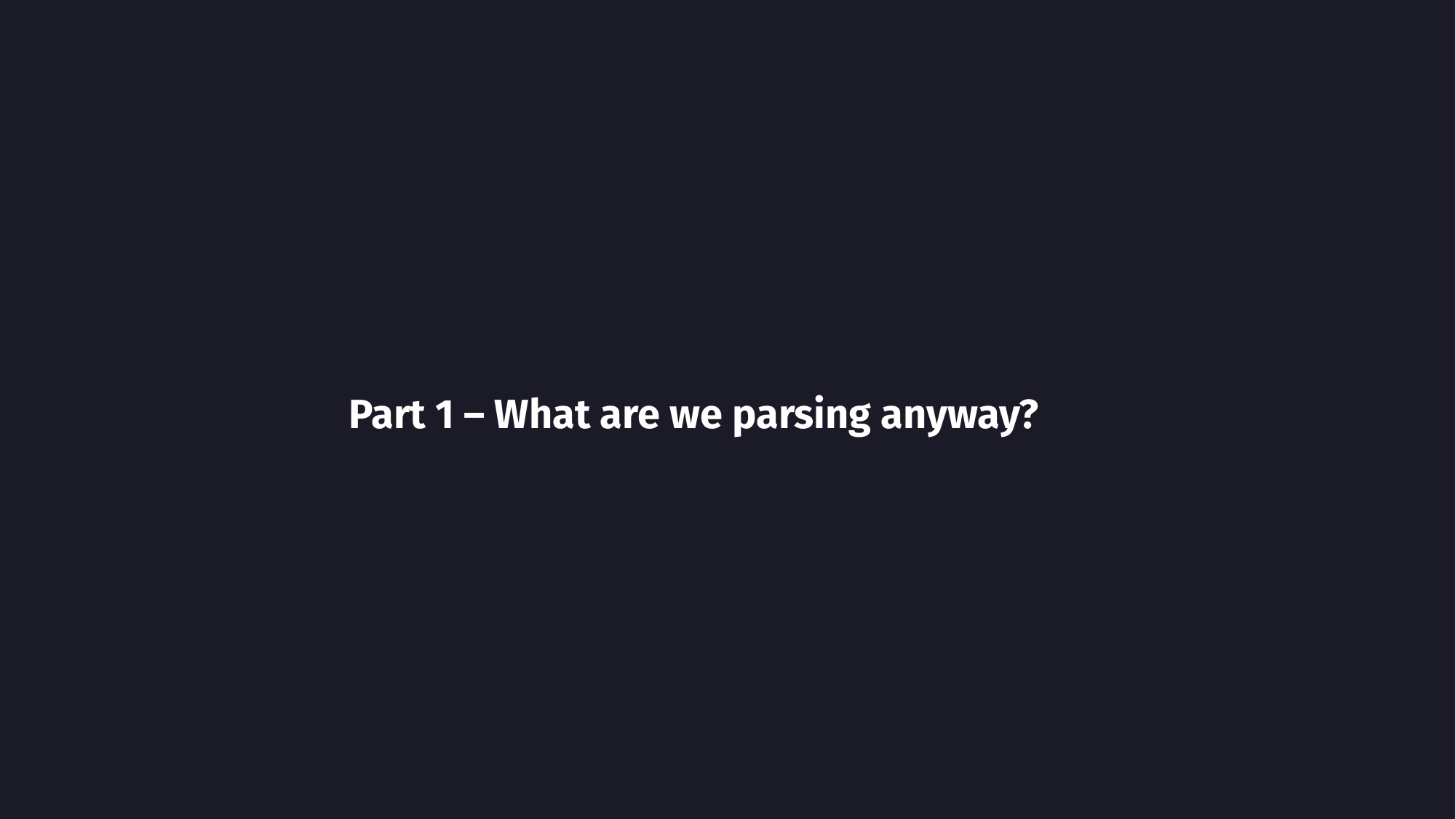

# Part 1 – What are we parsing anyway?